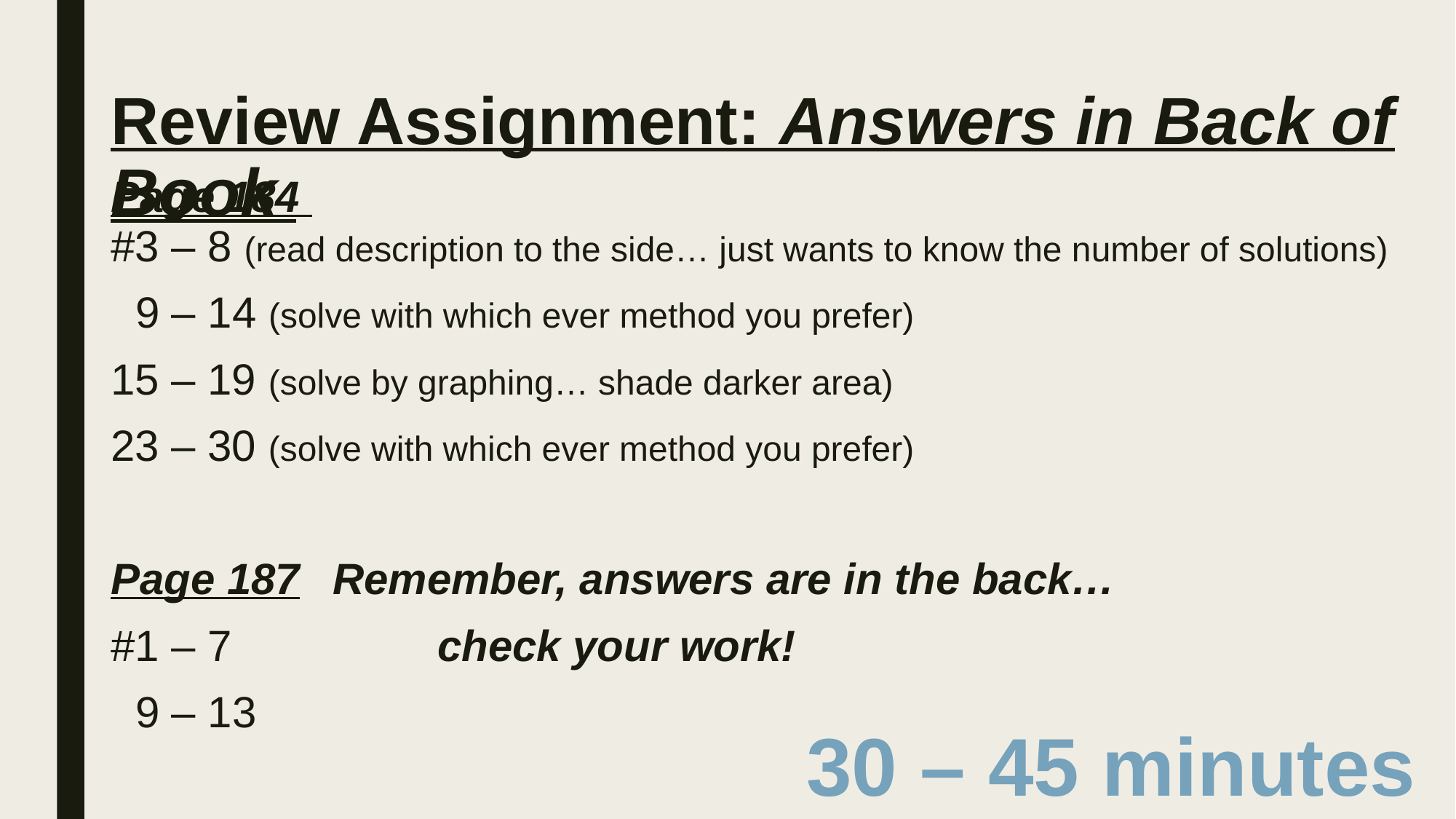

# Review Assignment: Answers in Back of Book
Page 184
#3 – 8 (read description to the side… just wants to know the number of solutions)
  9 – 14 (solve with which ever method you prefer)
15 – 19 (solve by graphing… shade darker area)
23 – 30 (solve with which ever method you prefer)

Page 187 				 Remember, answers are in the back…
#1 – 7			 	 check your work!
  9 – 13
30 – 45 minutes